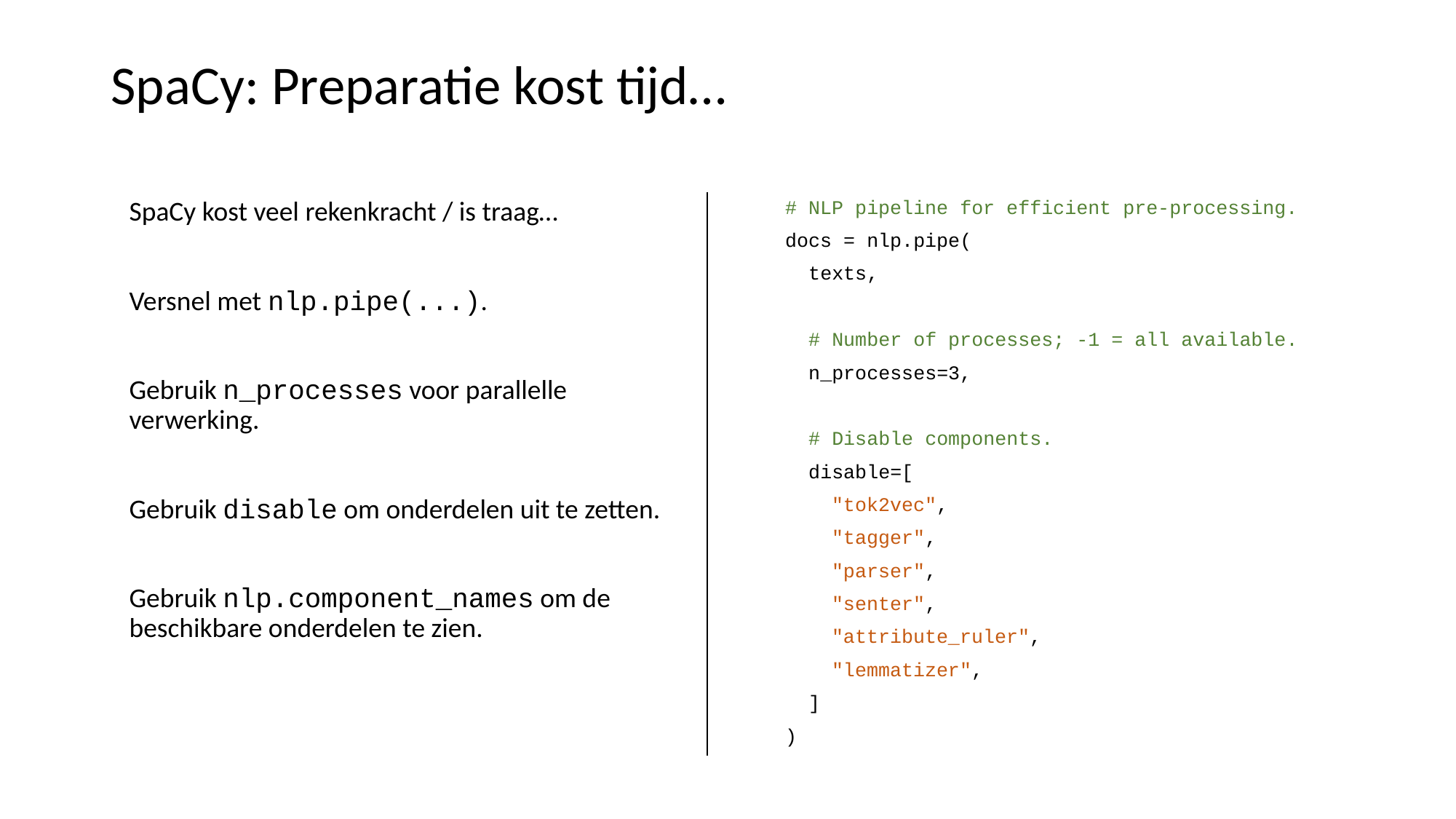

# SpaCy: Preparatie kost tijd…
SpaCy kost veel rekenkracht / is traag…

Versnel met nlp.pipe(...).

Gebruik n_processes voor parallelle verwerking.

Gebruik disable om onderdelen uit te zetten.

Gebruik nlp.component_names om de beschikbare onderdelen te zien.
# NLP pipeline for efficient pre-processing.
docs = nlp.pipe(
  texts,

  # Number of processes; -1 = all available.
  n_processes=3,

  # Disable components.
  disable=[
    "tok2vec",
    "tagger",
    "parser",
    "senter",
    "attribute_ruler",
    "lemmatizer",
  ]
)